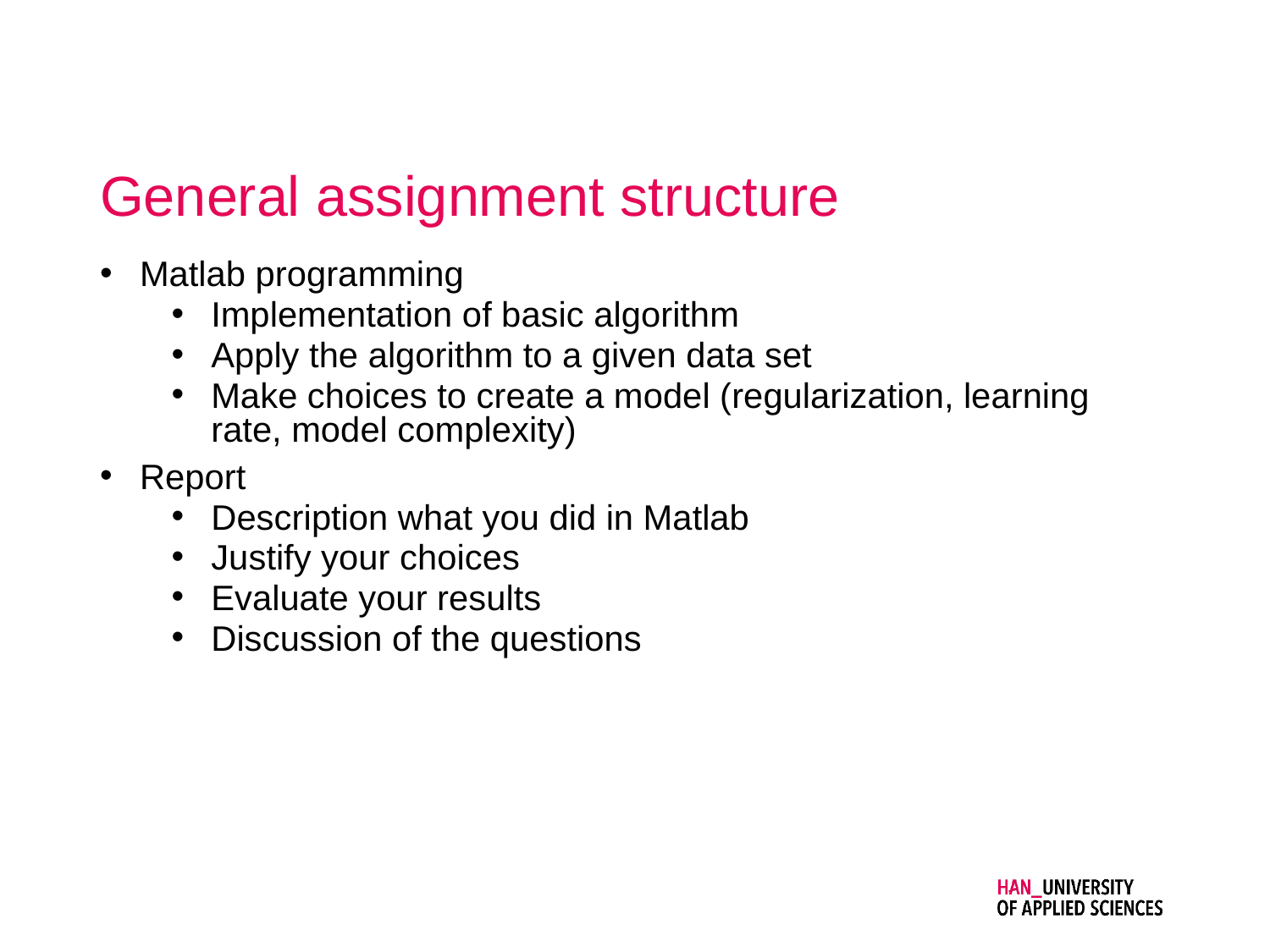

# General assignment structure
Matlab programming
Implementation of basic algorithm
Apply the algorithm to a given data set
Make choices to create a model (regularization, learning rate, model complexity)
Report
Description what you did in Matlab
Justify your choices
Evaluate your results
Discussion of the questions